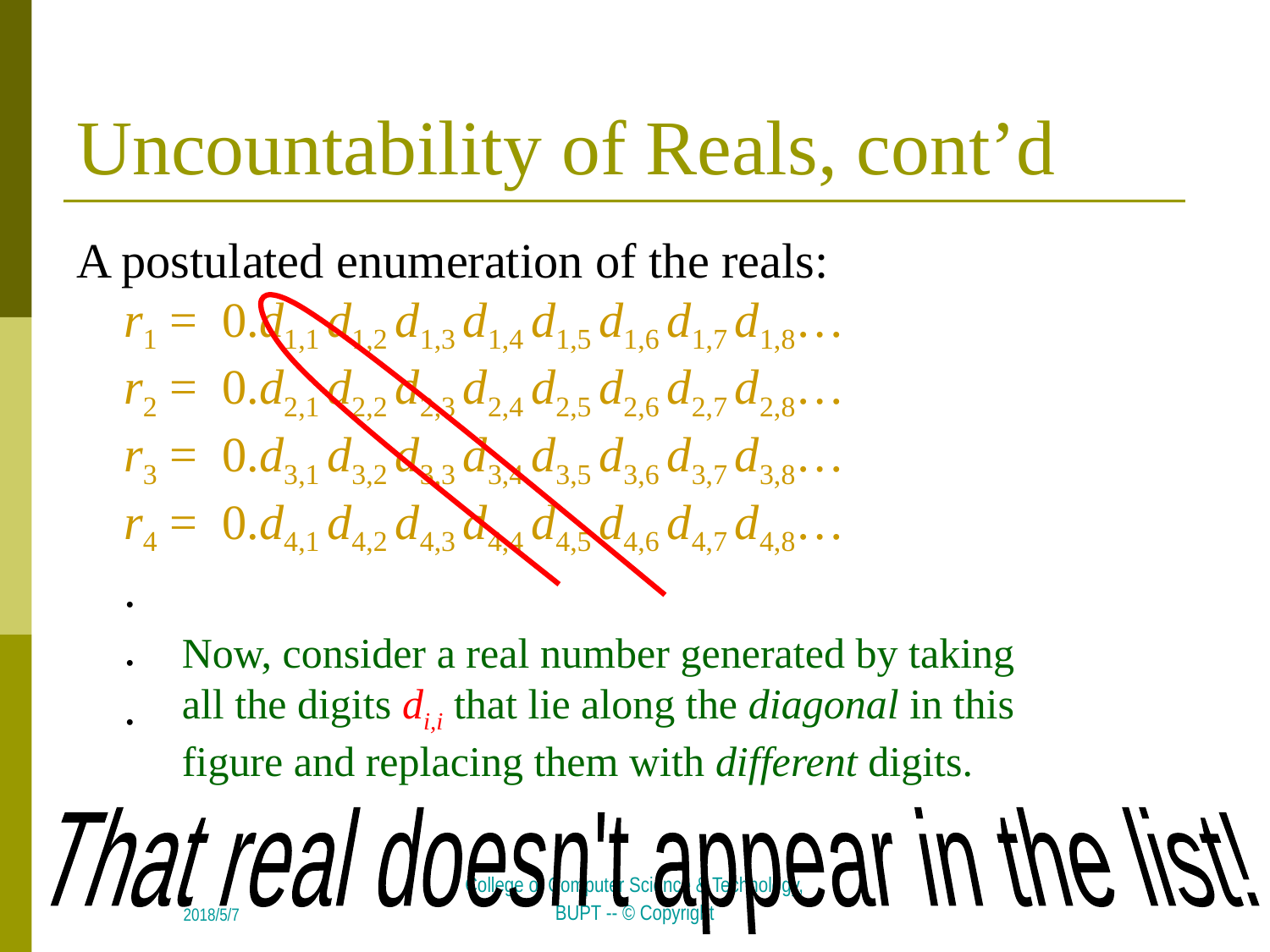

# Uncountability of Reals, cont’d
A postulated enumeration of the reals:
r1 =  0.d1,1 d1,2 d1,3 d1,4 d1,5 d1,6 d1,7 d1,8…
r2 =  0.d2,1 d2,2 d2,3 d2,4 d2,5 d2,6 d2,7 d2,8…
r3 =  0.d3,1 d3,2 d3,3 d3,4 d3,5 d3,6 d3,7 d3,8…
r4 =  0.d4,1 d4,2 d4,3 d4,4 d4,5 d4,6 d4,7 d4,8…
.
.
.

Now, consider a real number generated by taking
all the digits di,i that lie along the diagonal in this figure and replacing them with different digits.
That real doesn't appear in the list!
2018/5/7
College of Computer Science & Technology, BUPT -- © Copyright